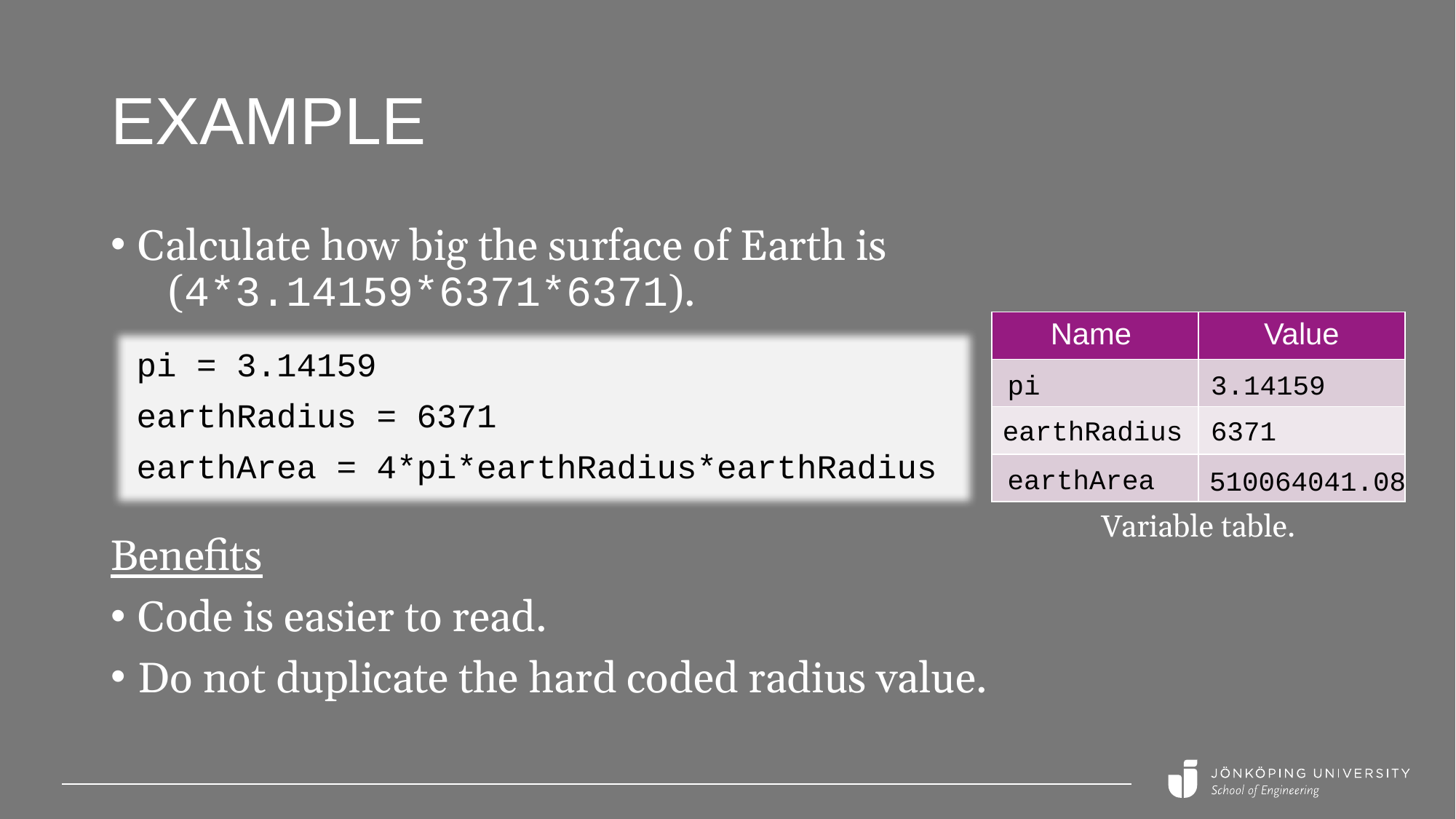

# example
Calculate how big the surface of Earth is
   (4*3.14159*6371*6371).

Benefits
Code is easier to read.
Do not duplicate the hard coded radius value.
| Name | Value |
| --- | --- |
|  |  |
|  |  |
|  |  |
pi = 3.14159
earthRadius = 6371
earthArea = 4*pi*earthRadius*earthRadius
pi
3.14159
earthRadius
6371
earthArea
510064041.08
Variable table.